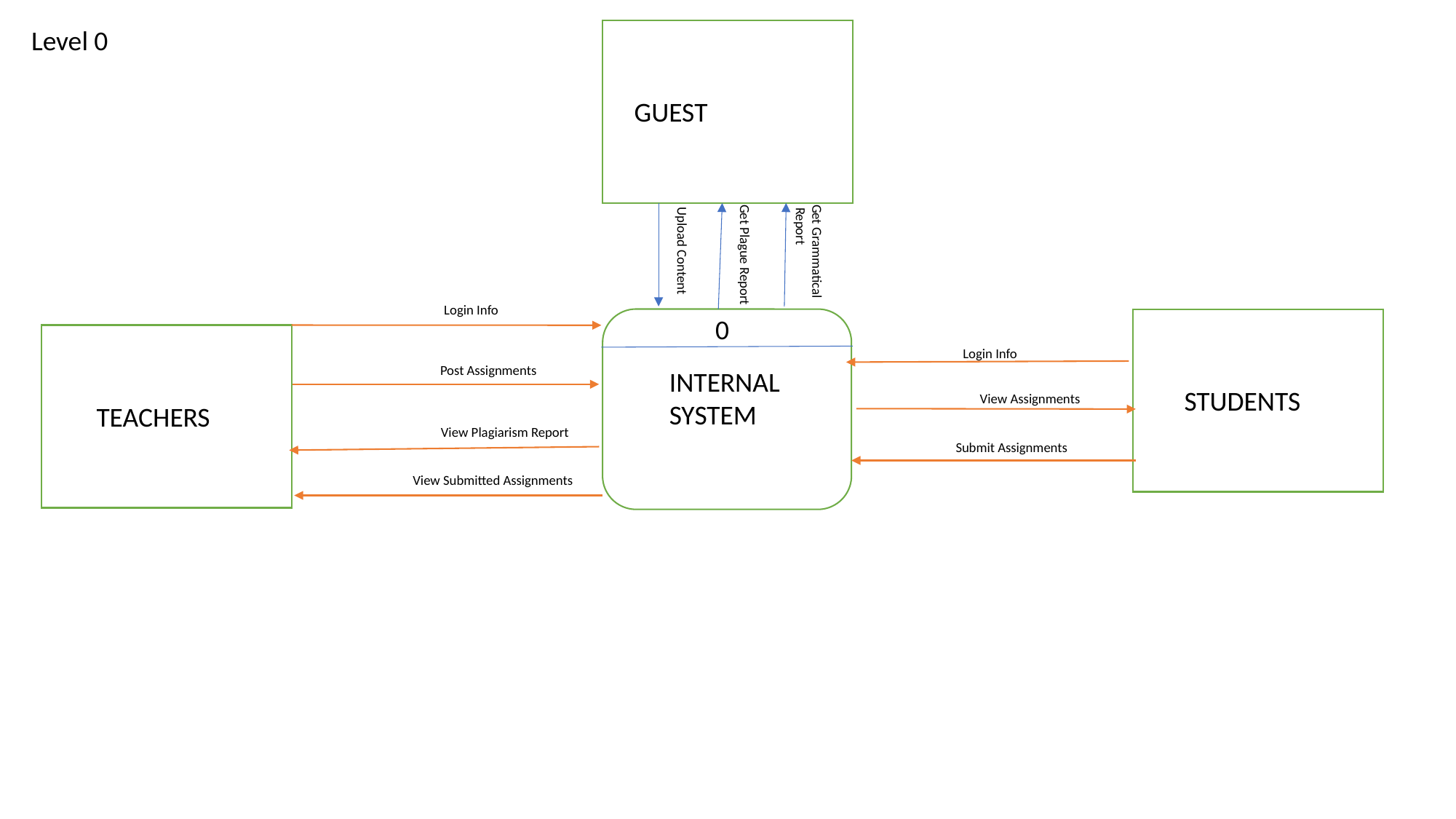

Level 0

GUEST
Get Grammatical
 Report
Login Info
Get Plague Report
Upload Content
0

Login Info
Post Assignments
INTERNAL SYSTEM
STUDENTS
View Assignments
TEACHERS
View Plagiarism Report
Submit Assignments
View Submitted Assignments